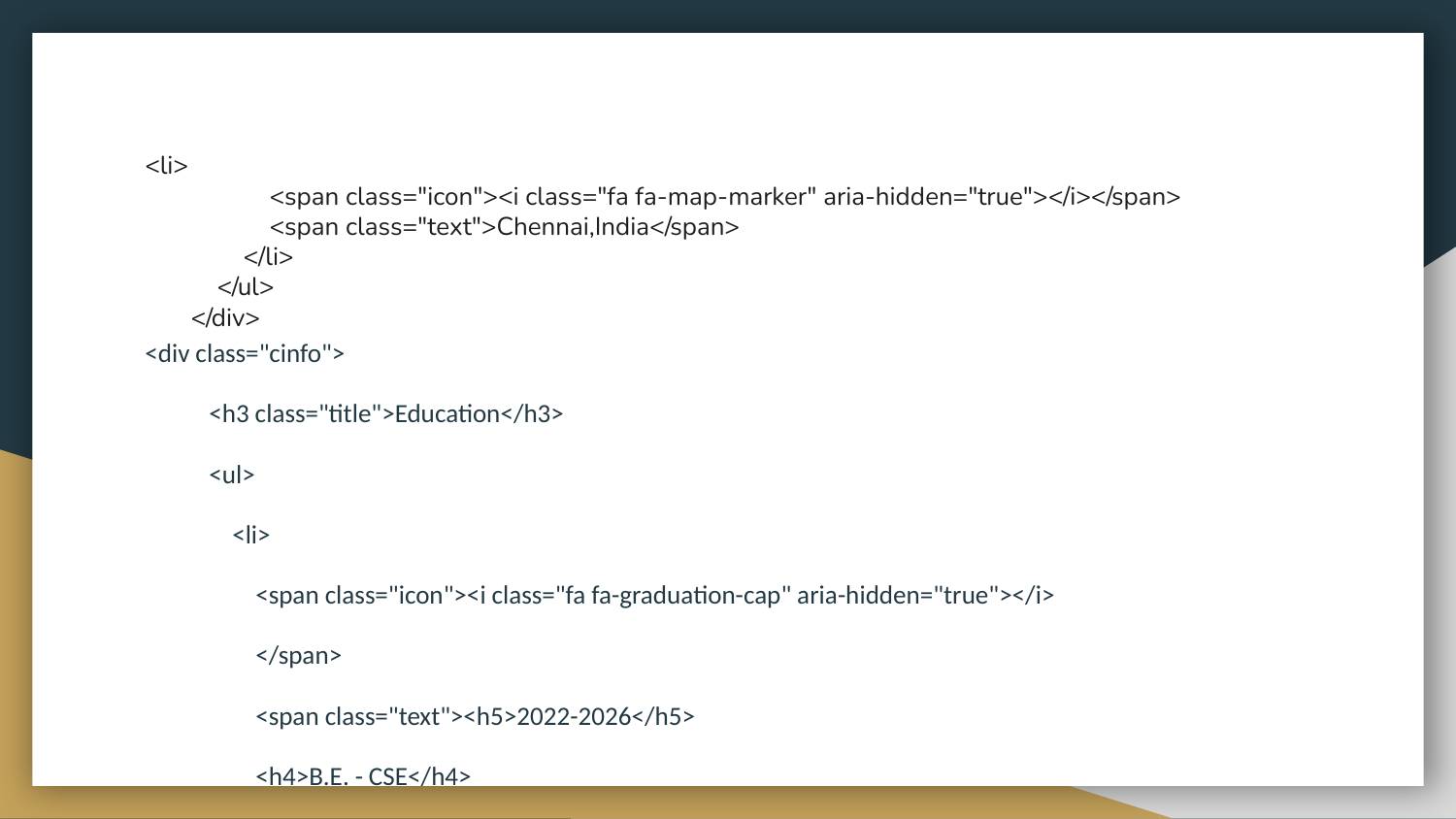

# <li>
                   <span class="icon"><i class="fa fa-map-marker" aria-hidden="true"></i></span>
                   <span class="text">Chennai,India</span>
               </li>
           </ul>
       </div>

<div class="cinfo">
           <h3 class="title">Education</h3>
           <ul>
               <li>
                   <span class="icon"><i class="fa fa-graduation-cap" aria-hidden="true"></i>
                   </span>
                   <span class="text"><h5>2022-2026</h5>
                   <h4>B.E. - CSE</h4>

               </li>